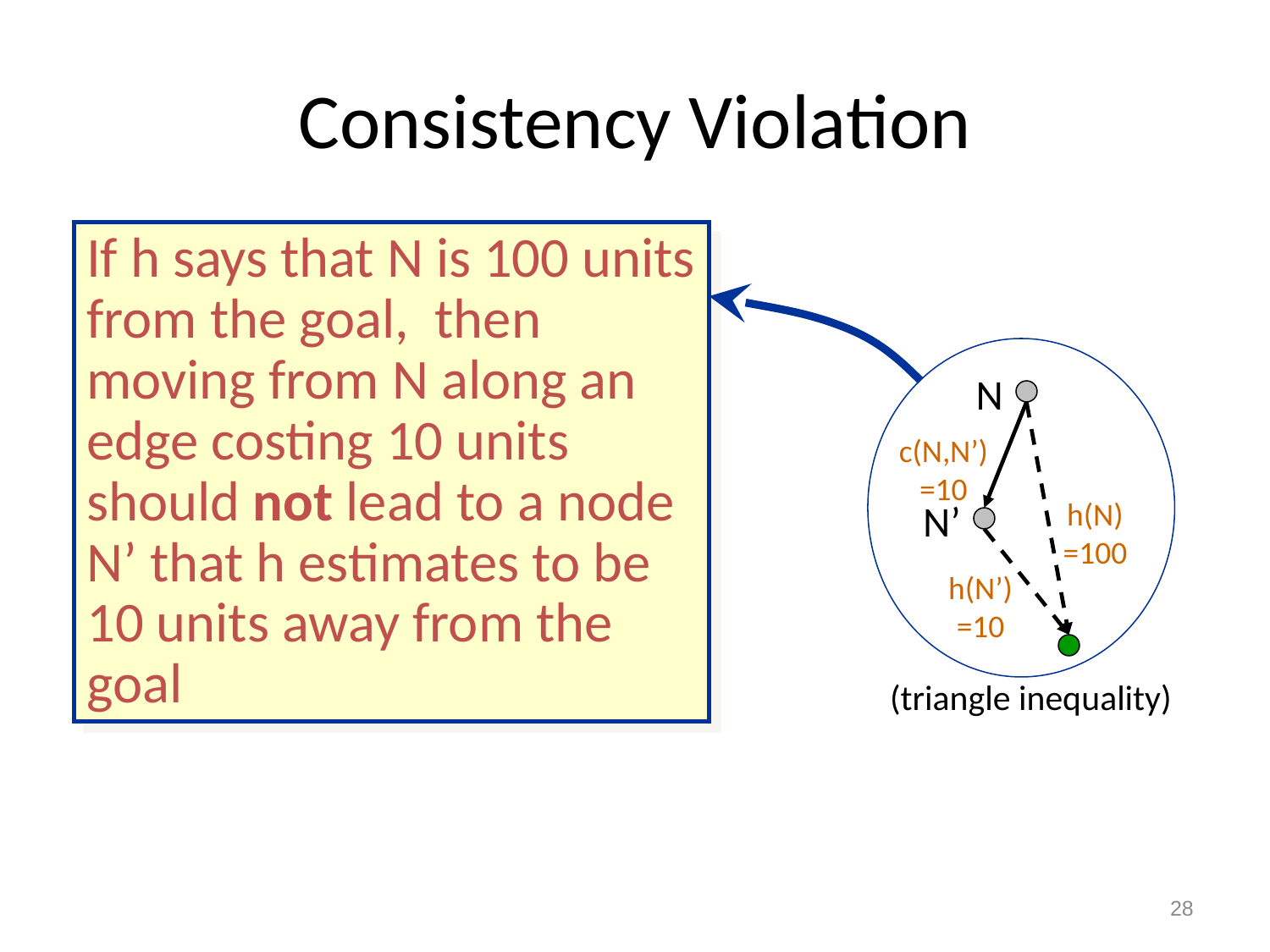

# Consistency Violation

If h says that N is 100 units from the goal,  then moving from N along an edge costing 10 units should not lead to a node N’ that h estimates to be 10 units away from the goal

N

c(N,N’)
=10
h(N)
=100
N’
h(N’)
=10
(triangle inequality)
28